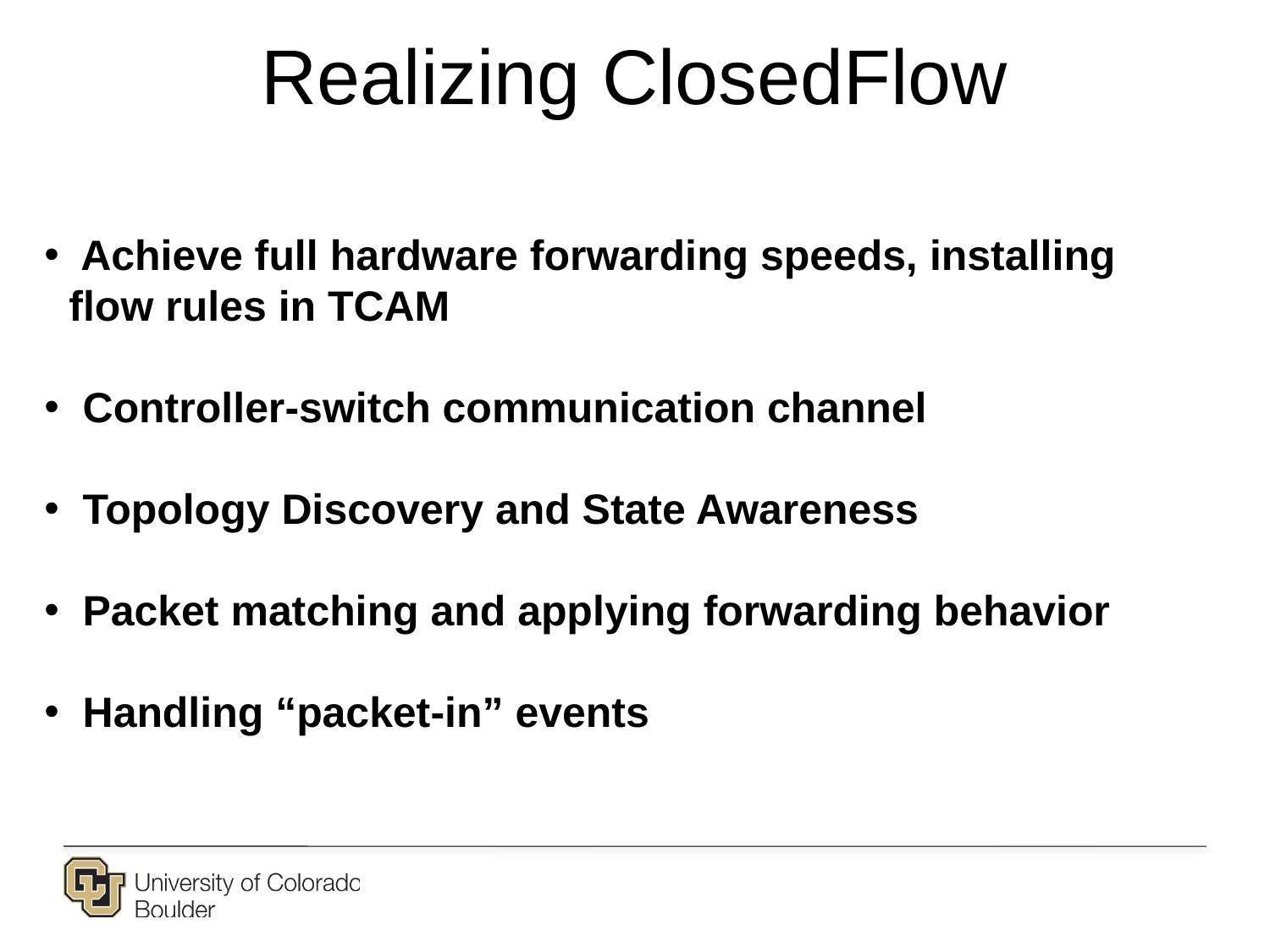

Realizing ClosedFlow
 Achieve full hardware forwarding speeds, installing flow rules in TCAM

  Controller-switch communication channel

  Topology Discovery and State Awareness

  Packet matching and applying forwarding behavior

  Handling “packet-in” events